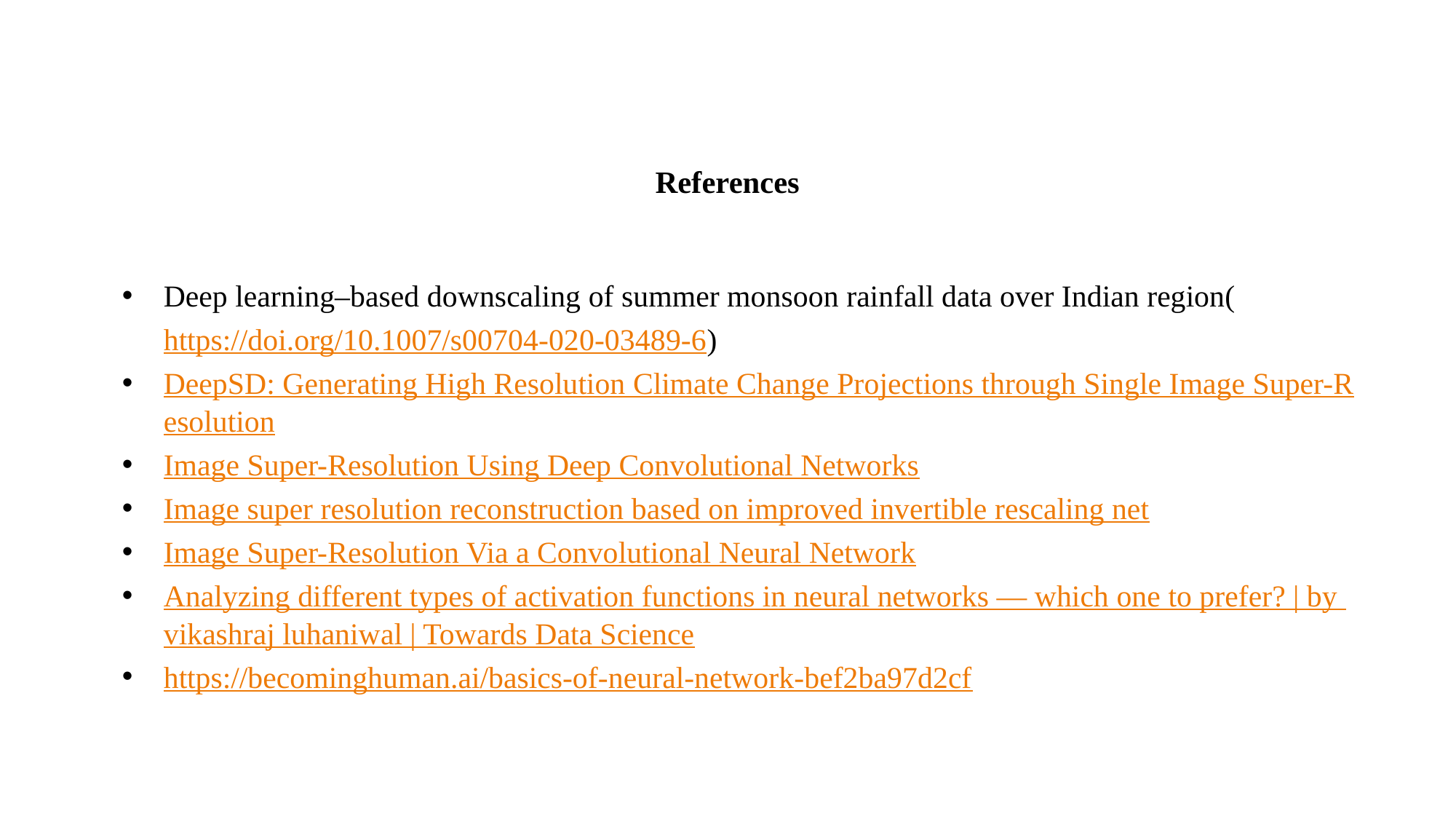

# References
Deep learning–based downscaling of summer monsoon rainfall data over Indian region(https://doi.org/10.1007/s00704-020-03489-6)
DeepSD: Generating High Resolution Climate Change Projections through Single Image Super-Resolution
Image Super-Resolution Using Deep Convolutional Networks
Image super resolution reconstruction based on improved invertible rescaling net
Image Super-Resolution Via a Convolutional Neural Network
Analyzing different types of activation functions in neural networks — which one to prefer? | by vikashraj luhaniwal | Towards Data Science
https://becominghuman.ai/basics-of-neural-network-bef2ba97d2cf